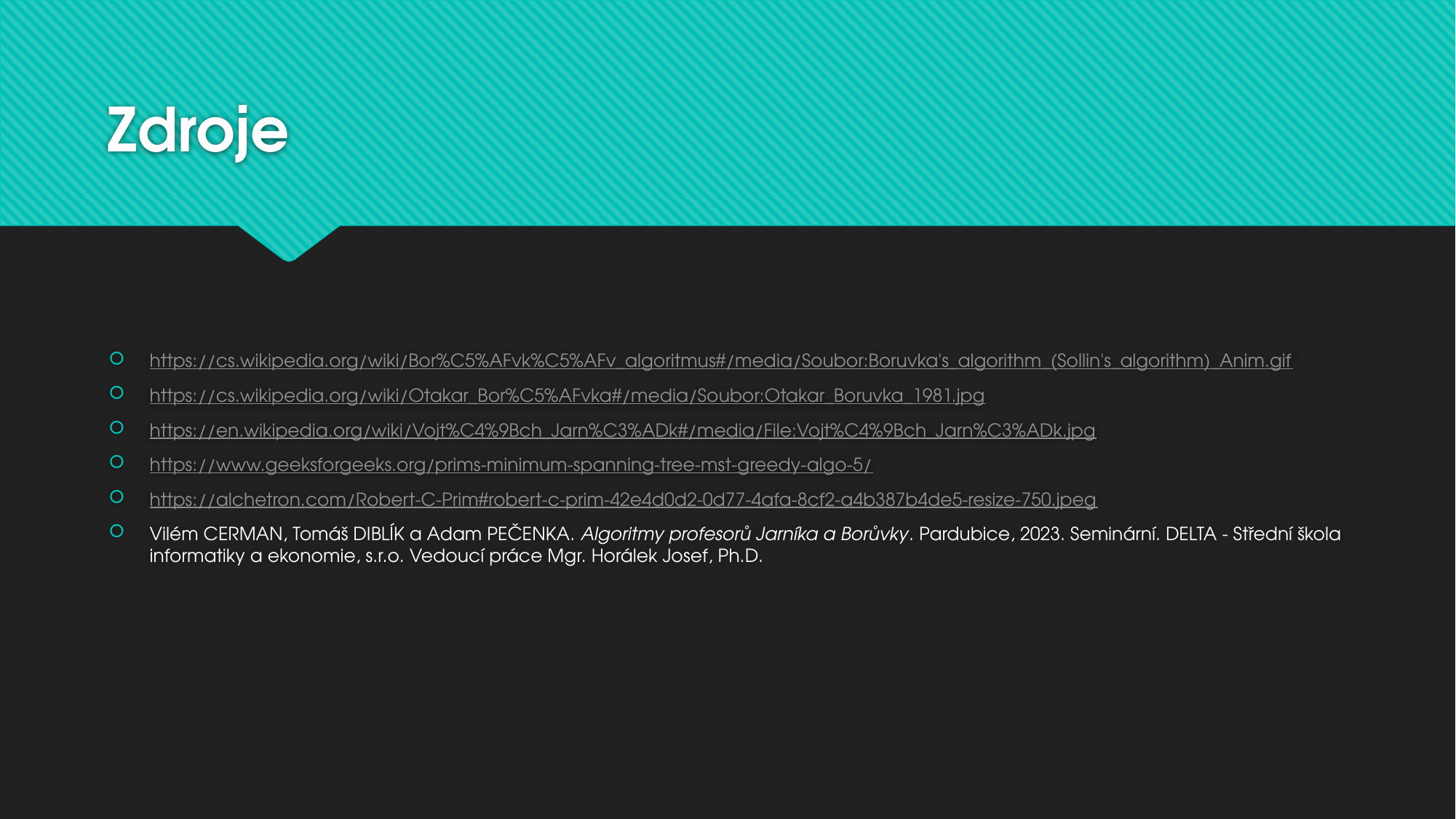

# Zdroje
https://cs.wikipedia.org/wiki/Bor%C5%AFvk%C5%AFv_algoritmus#/media/Soubor:Boruvka's_algorithm_(Sollin's_algorithm)_Anim.gif
https://cs.wikipedia.org/wiki/Otakar_Bor%C5%AFvka#/media/Soubor:Otakar_Boruvka_1981.jpg
https://en.wikipedia.org/wiki/Vojt%C4%9Bch_Jarn%C3%ADk#/media/File:Vojt%C4%9Bch_Jarn%C3%ADk.jpg
https://www.geeksforgeeks.org/prims-minimum-spanning-tree-mst-greedy-algo-5/
https://alchetron.com/Robert-C-Prim#robert-c-prim-42e4d0d2-0d77-4afa-8cf2-a4b387b4de5-resize-750.jpeg
Vilém CERMAN, Tomáš DIBLÍK a Adam PEČENKA. Algoritmy profesorů Jarníka a Borůvky. Pardubice, 2023. Seminární. DELTA - Střední škola informatiky a ekonomie, s.r.o. Vedoucí práce Mgr. Horálek Josef, Ph.D.